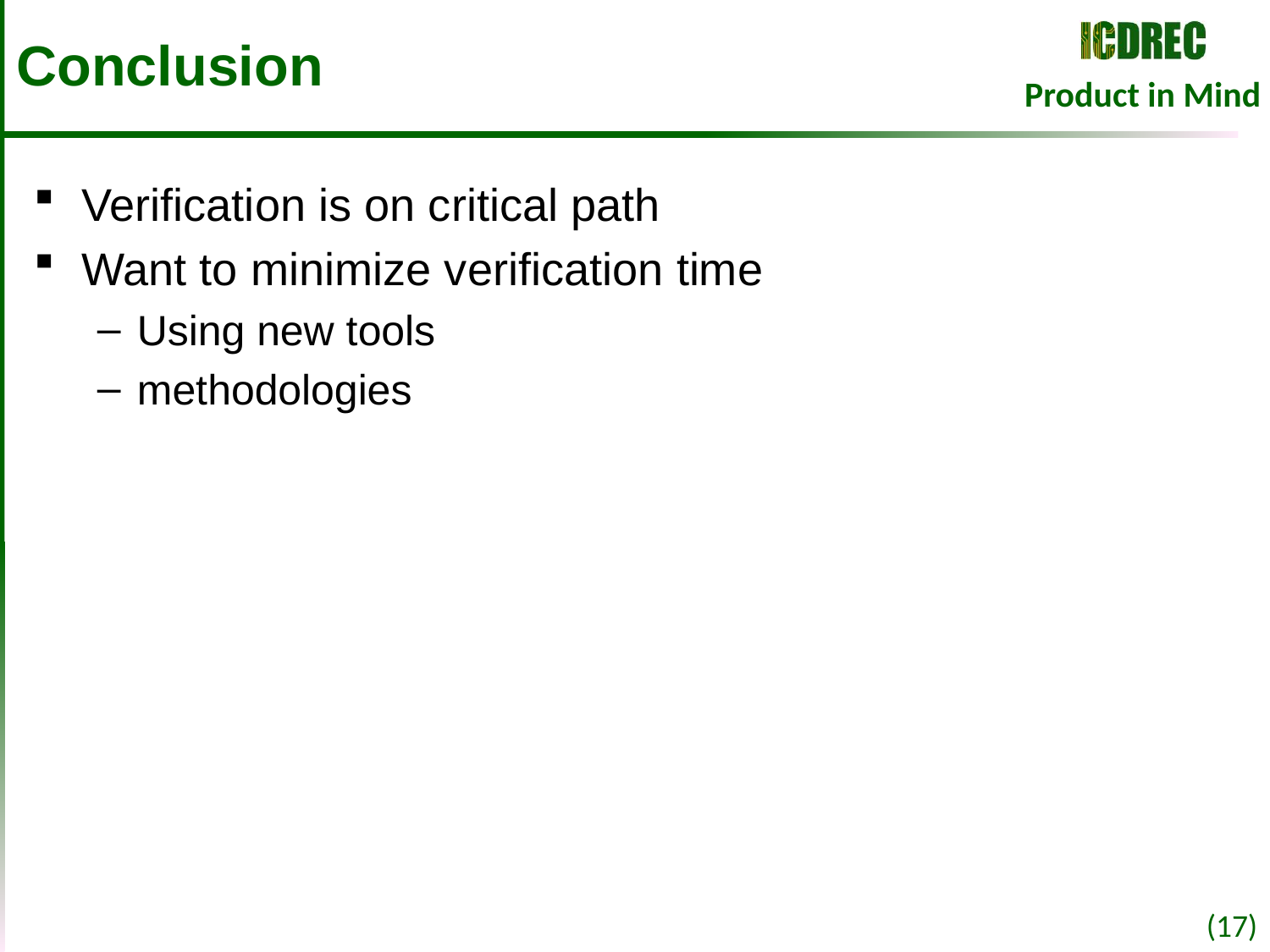

# Conclusion
Verification is on critical path
Want to minimize verification time
Using new tools
methodologies